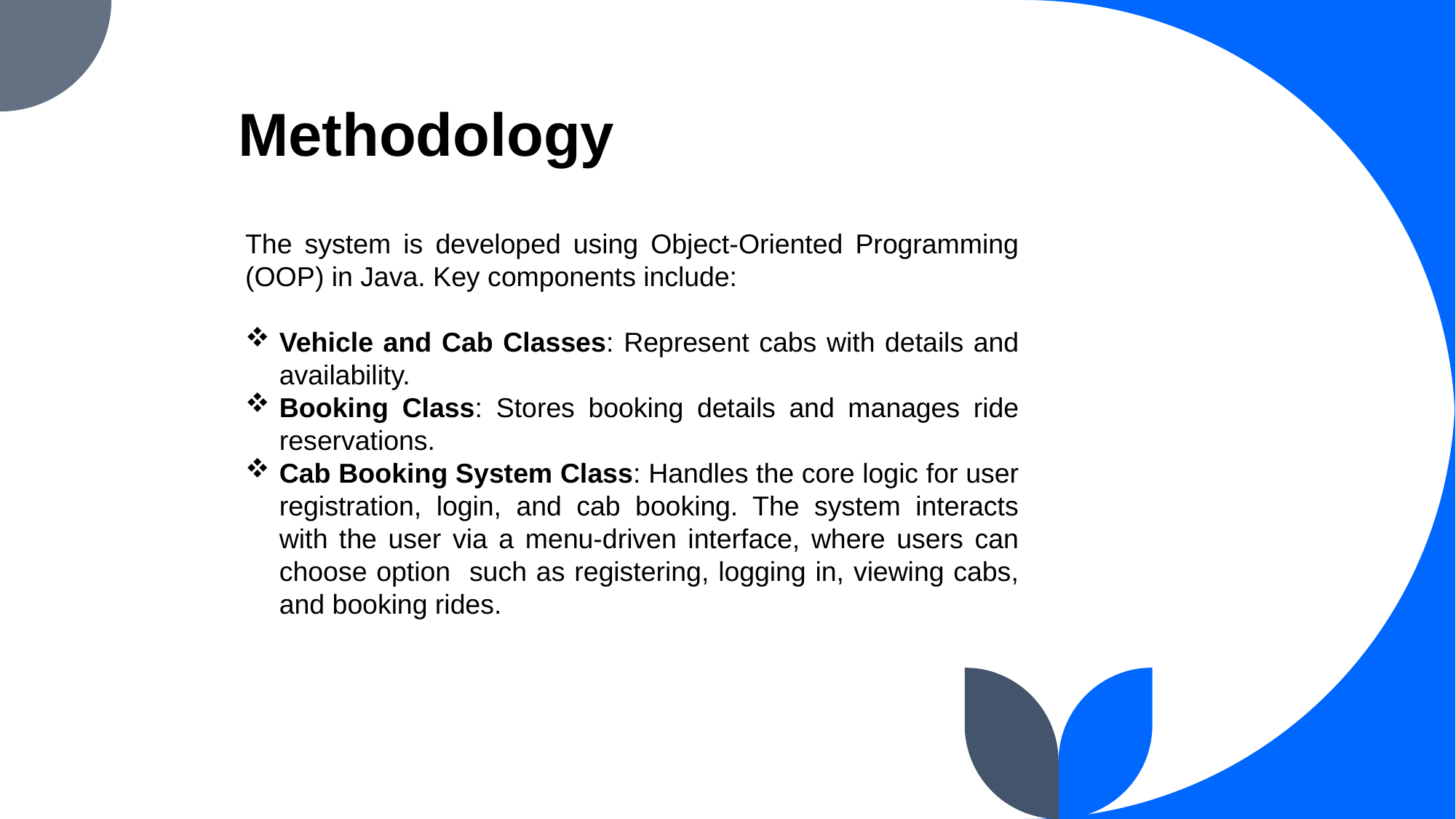

Methodology
The system is developed using Object-Oriented Programming (OOP) in Java. Key components include:

Vehicle and Cab Classes: Represent cabs with details and availability.
Booking Class: Stores booking details and manages ride reservations.
Cab Booking System Class: Handles the core logic for user registration, login, and cab booking. The system interacts with the user via a menu-driven interface, where users can choose option  such as registering, logging in, viewing cabs, and booking rides.